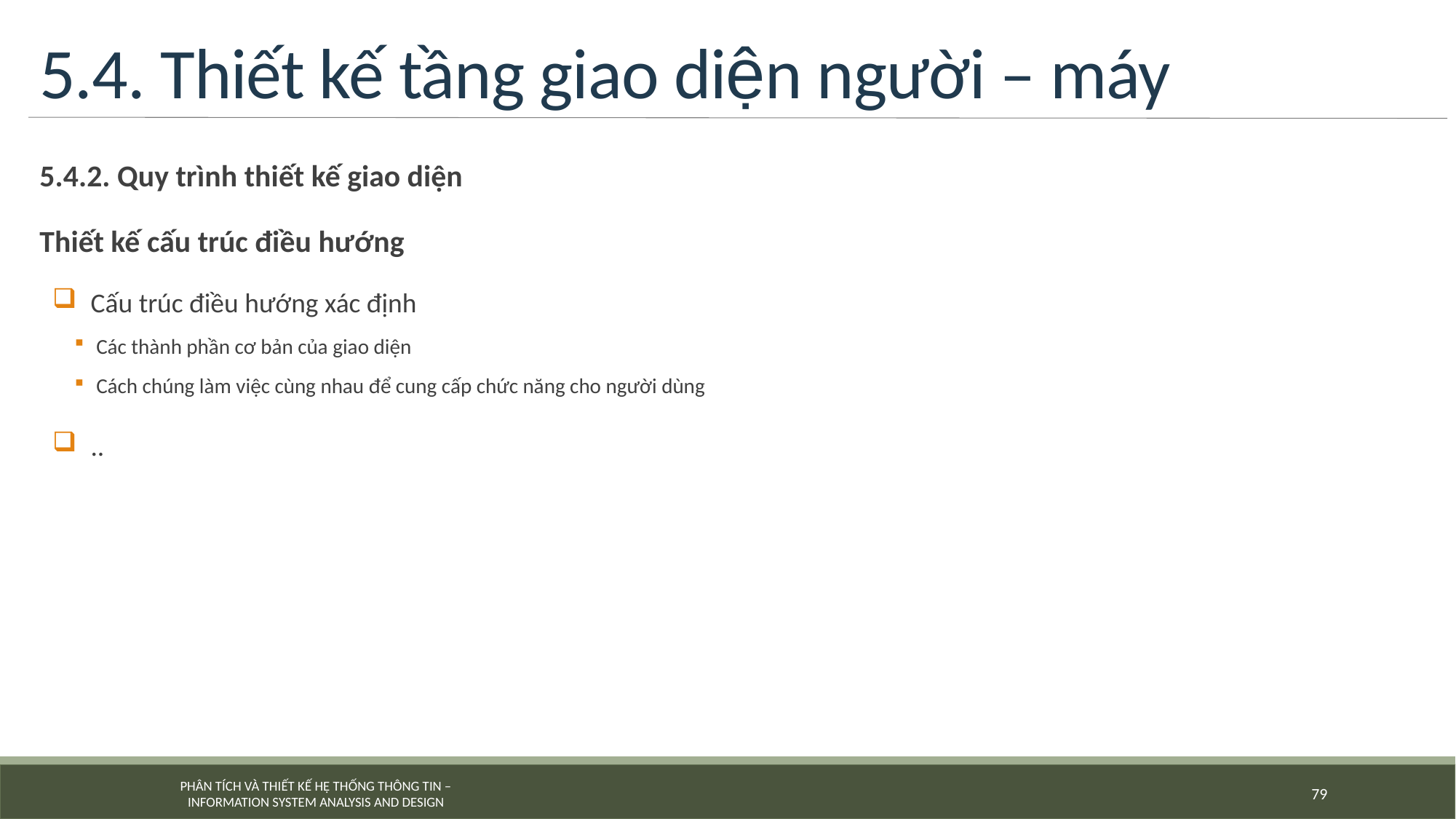

# 5.4. Thiết kế tầng giao diện người – máy
5.4.2. Quy trình thiết kế giao diện
Thiết kế cấu trúc điều hướng
Cấu trúc điều hướng xác định
Các thành phần cơ bản của giao diện
Cách chúng làm việc cùng nhau để cung cấp chức năng cho người dùng
..
79